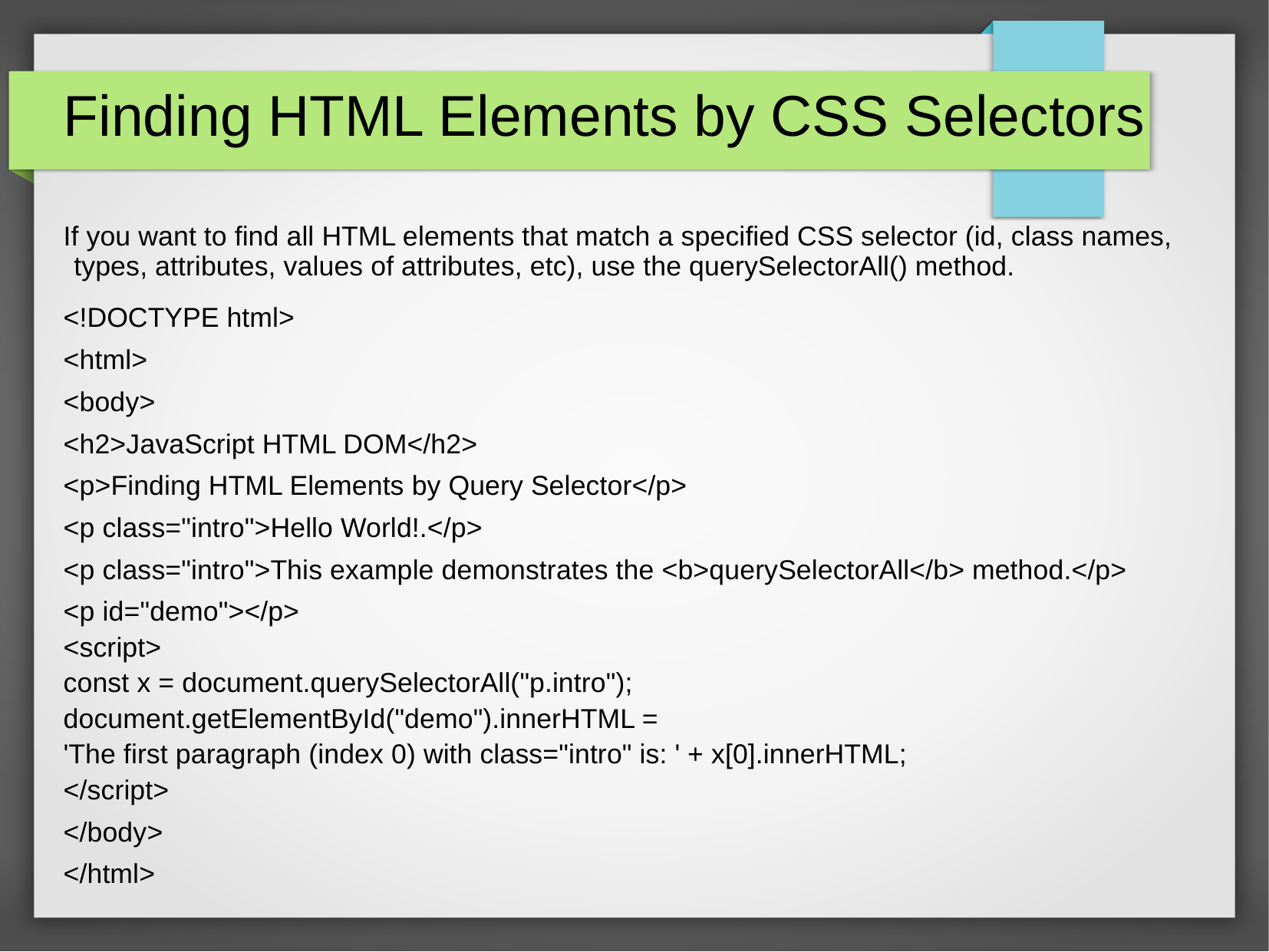

# Finding HTML Elements by CSS Selectors
If you want to find all HTML elements that match a specified CSS selector (id, class names, types, attributes, values of attributes, etc), use the querySelectorAll() method.
<!DOCTYPE html>
<html>
<body>
<h2>JavaScript HTML DOM</h2>
<p>Finding HTML Elements by Query Selector</p>
<p class="intro">Hello World!.</p>
<p class="intro">This example demonstrates the <b>querySelectorAll</b> method.</p>
<p id="demo"></p>
<script>
const x = document.querySelectorAll("p.intro");
document.getElementById("demo").innerHTML =
'The first paragraph (index 0) with class="intro" is: ' + x[0].innerHTML;
</script>
</body>
</html>